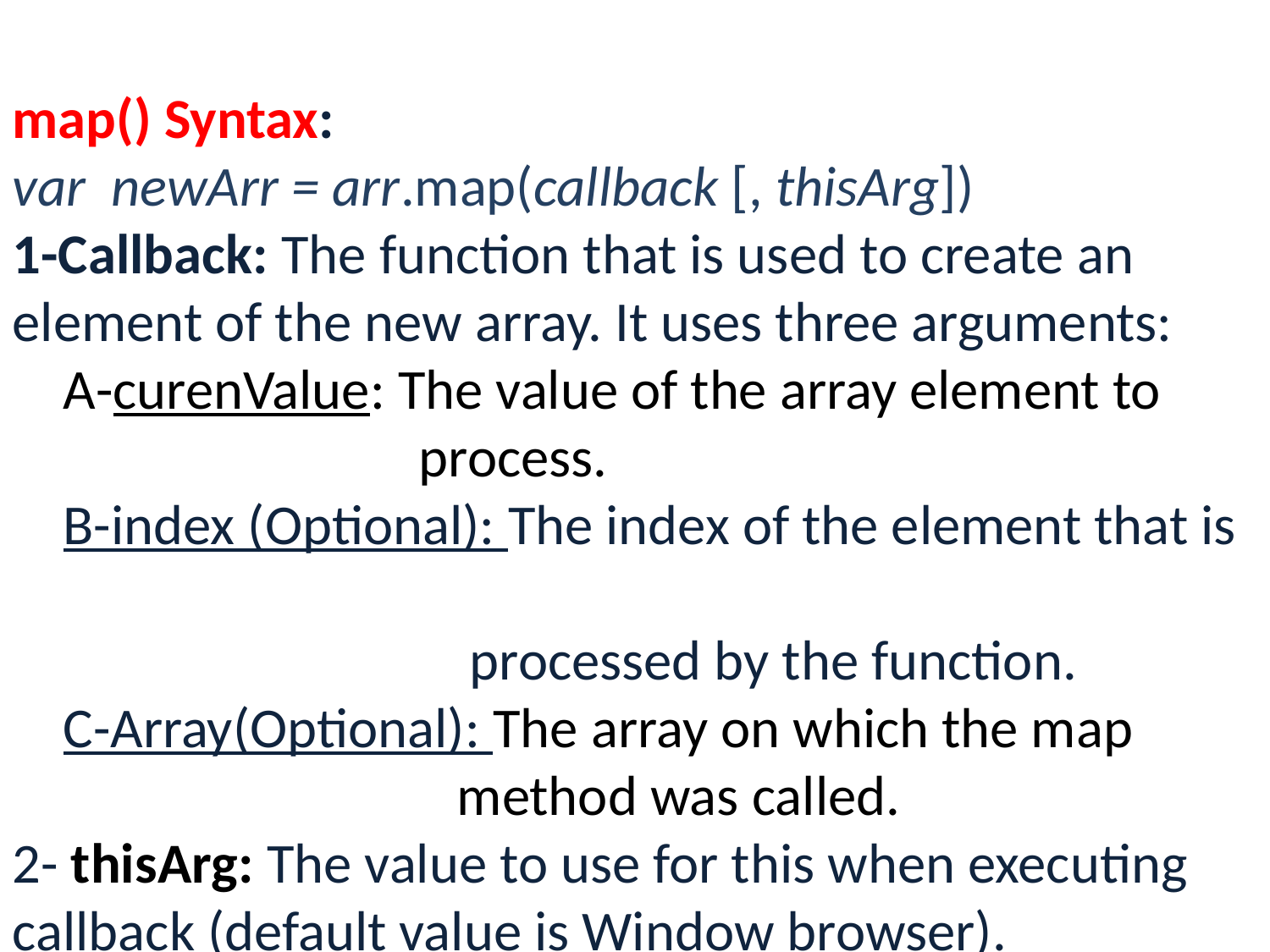

map() Syntax:
var  newArr = arr.map(callback [, thisArg])
1-Callback: The function that is used to create an element of the new array. It uses three arguments:
    A-curenValue: The value of the array element to
                                process.
    B-index (Optional): The index of the element that is
                                    processed by the function.
    C-Array(Optional): The array on which the map
                                   method was called.
2- thisArg: The value to use for this when executing callback (default value is Window browser).